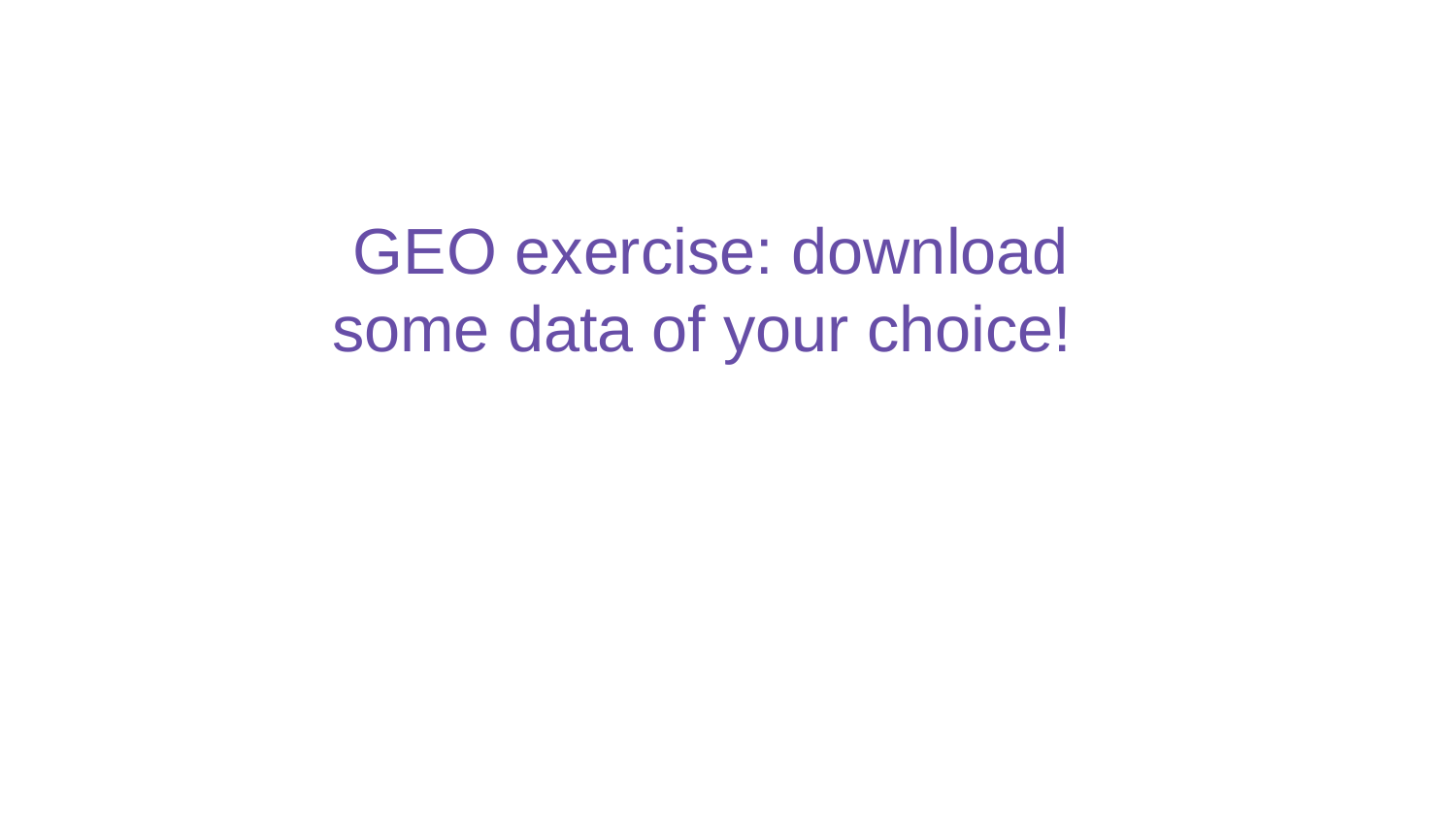

# GEO exercise: download some data of your choice!